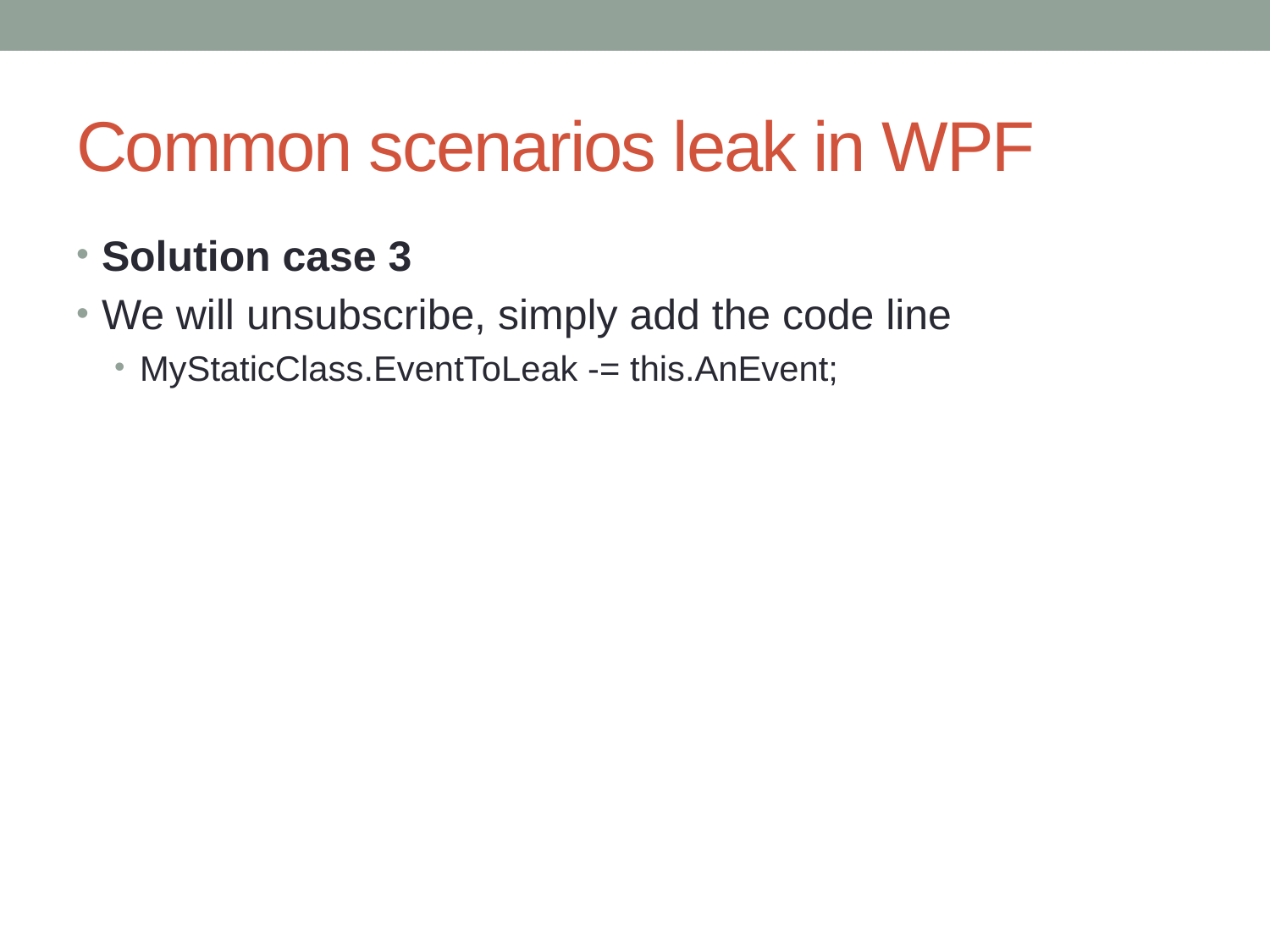

# Common scenarios leak in WPF
Solution case 3
We will unsubscribe, simply add the code line
MyStaticClass.EventToLeak -= this.AnEvent;